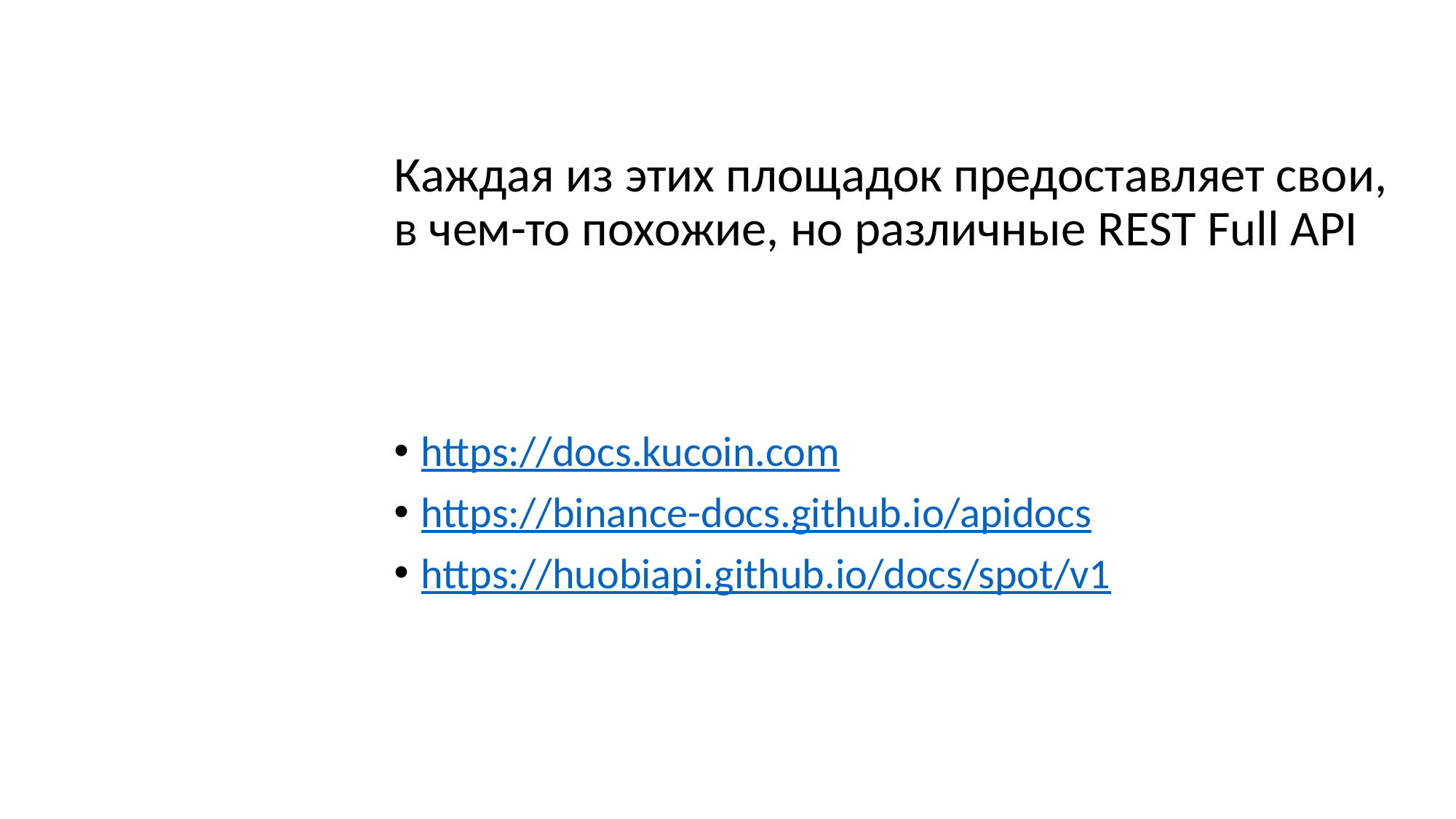

# Каждая из этих площадок предоставляет свои, в чем-то похожие, но различные REST Full API

https://docs.kucoin.com
https://binance-docs.github.io/apidocs
https://huobiapi.github.io/docs/spot/v1